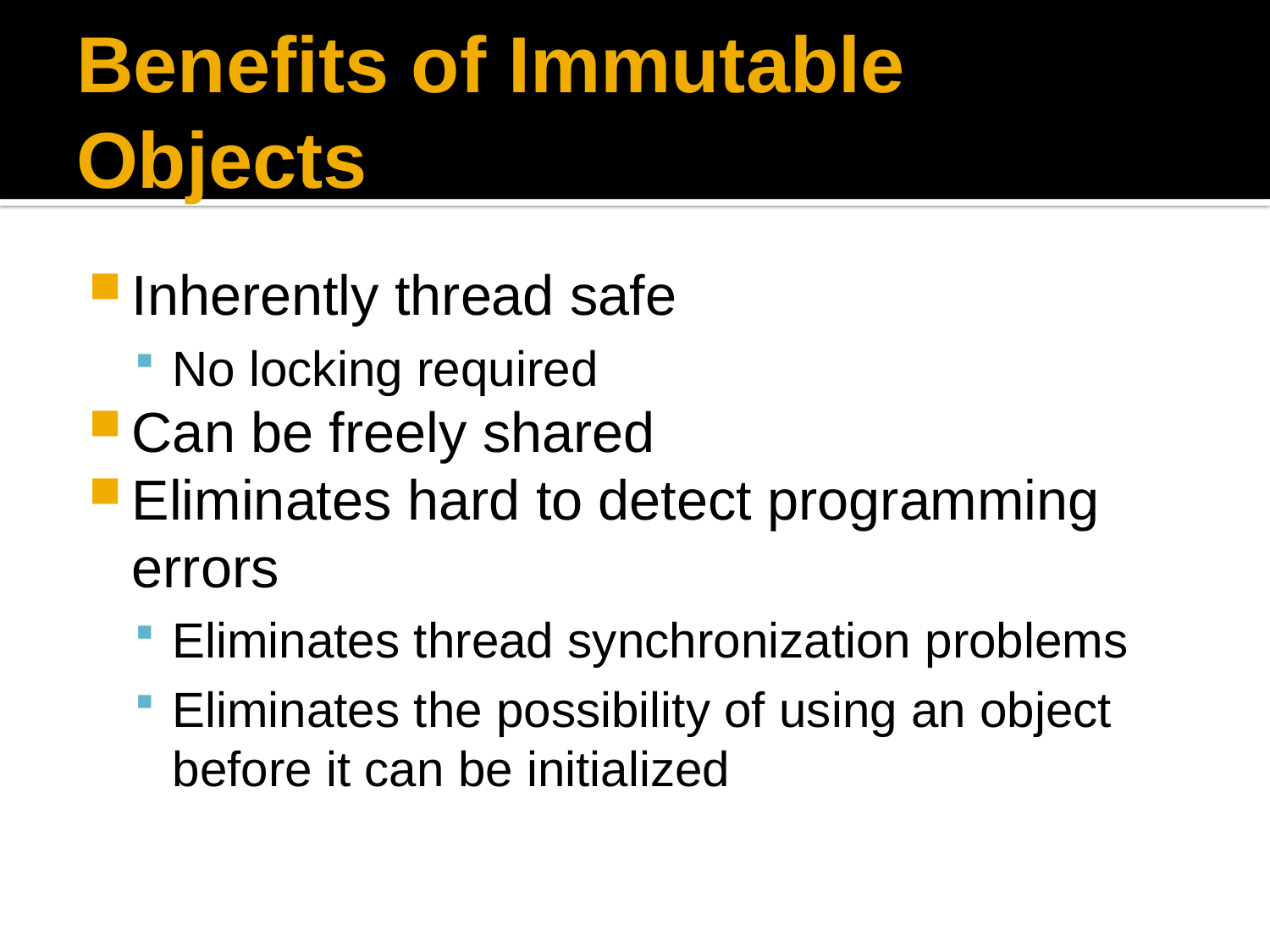

# Benefits of Immutable Objects
Inherently thread safe
No locking required
Can be freely shared
Eliminates hard to detect programming errors
Eliminates thread synchronization problems
Eliminates the possibility of using an object before it can be initialized